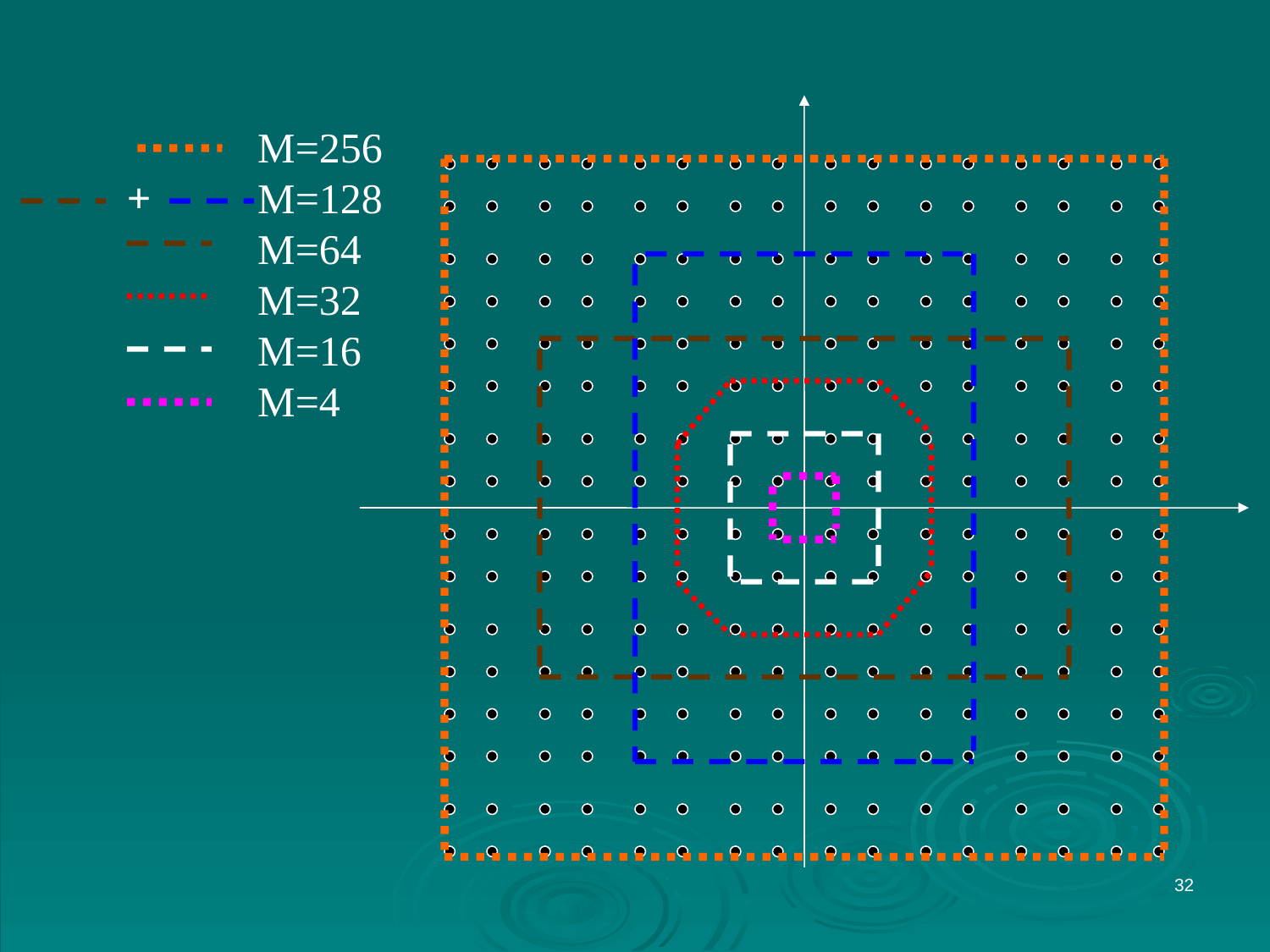

M=256
M=128
M=64
M=32
M=16
M=4

+

32